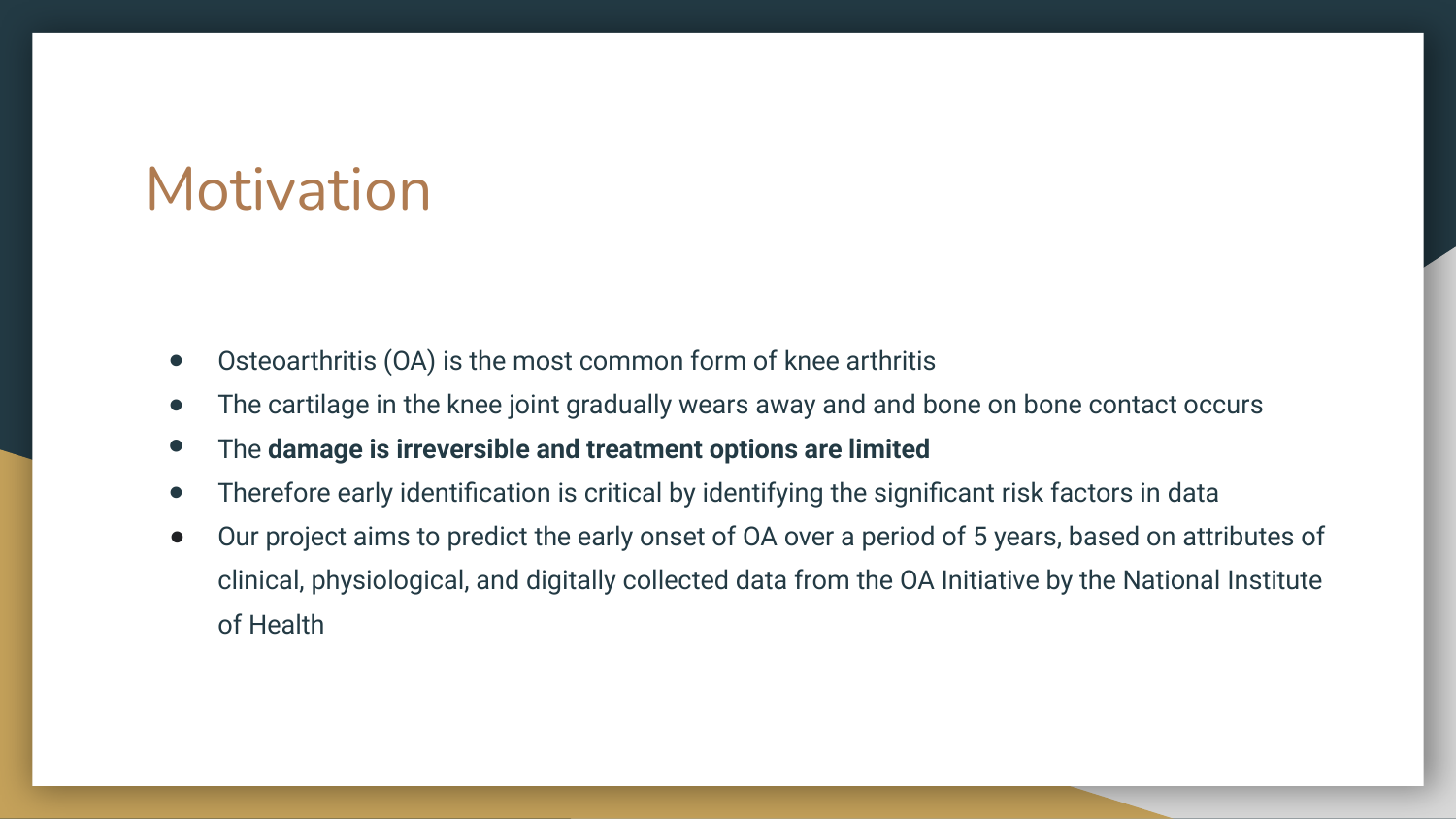

# Motivation
Osteoarthritis (OA) is the most common form of knee arthritis
The cartilage in the knee joint gradually wears away and and bone on bone contact occurs
The damage is irreversible and treatment options are limited
Therefore early identification is critical by identifying the significant risk factors in data
Our project aims to predict the early onset of OA over a period of 5 years, based on attributes of clinical, physiological, and digitally collected data from the OA Initiative by the National Institute of Health